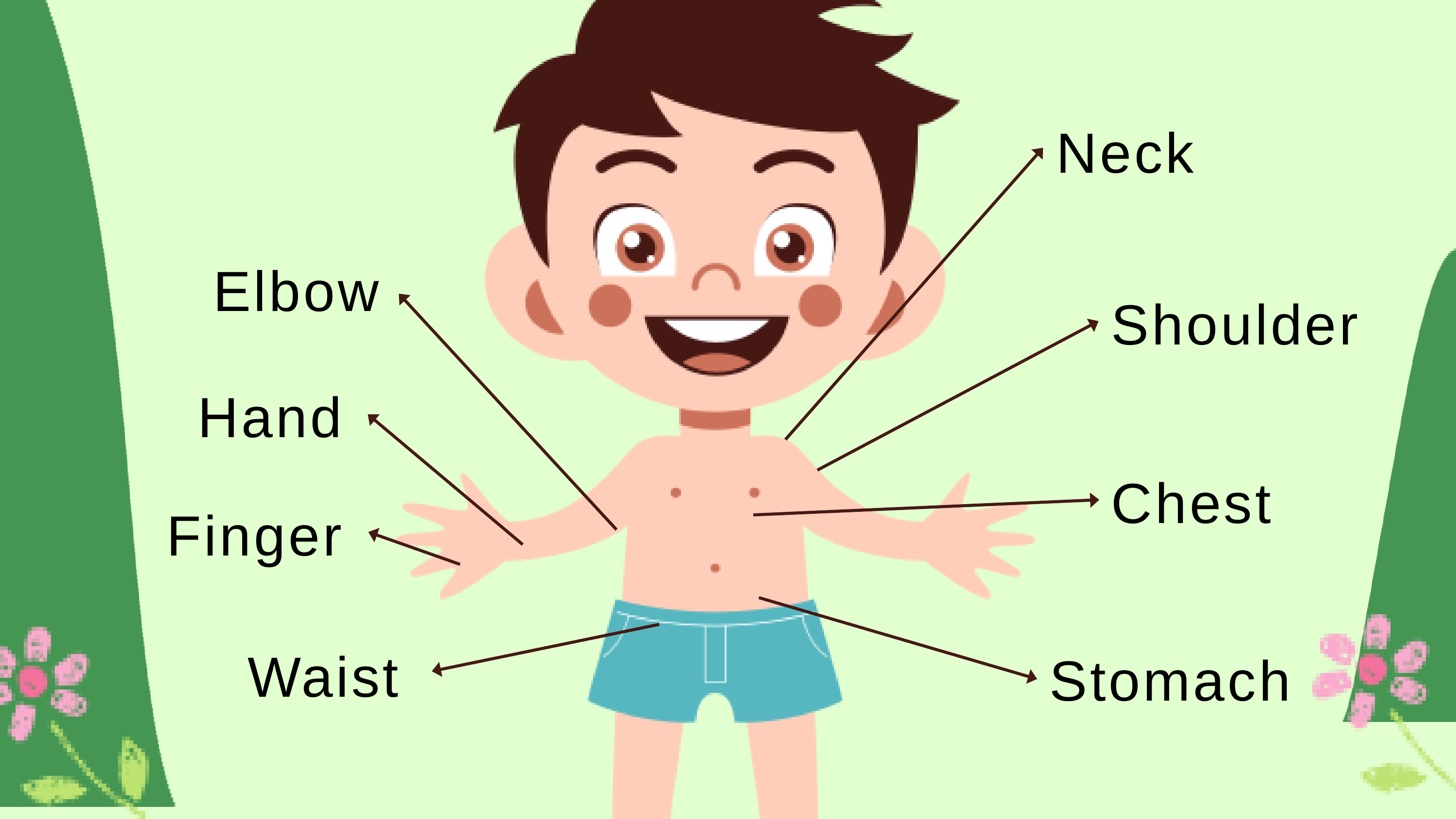

BODY
Neck

Elbow
Shoulder

Hand

Chest
Finger

Waist
Stomach